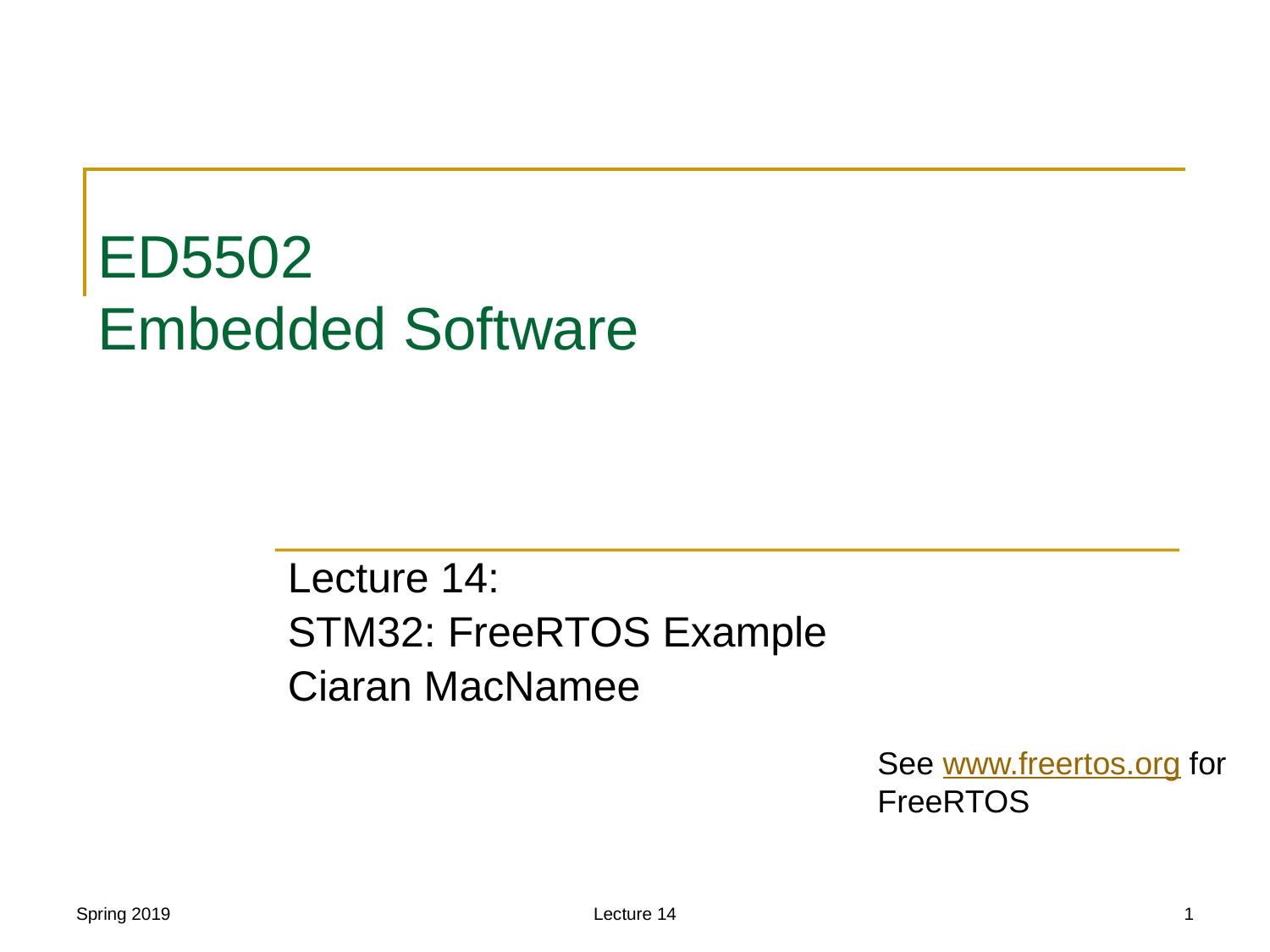

# ED5502 Embedded Software
Lecture 14:
STM32: FreeRTOS Example
Ciaran MacNamee
See www.freertos.org for FreeRTOS
Spring 2019
Lecture 14
1